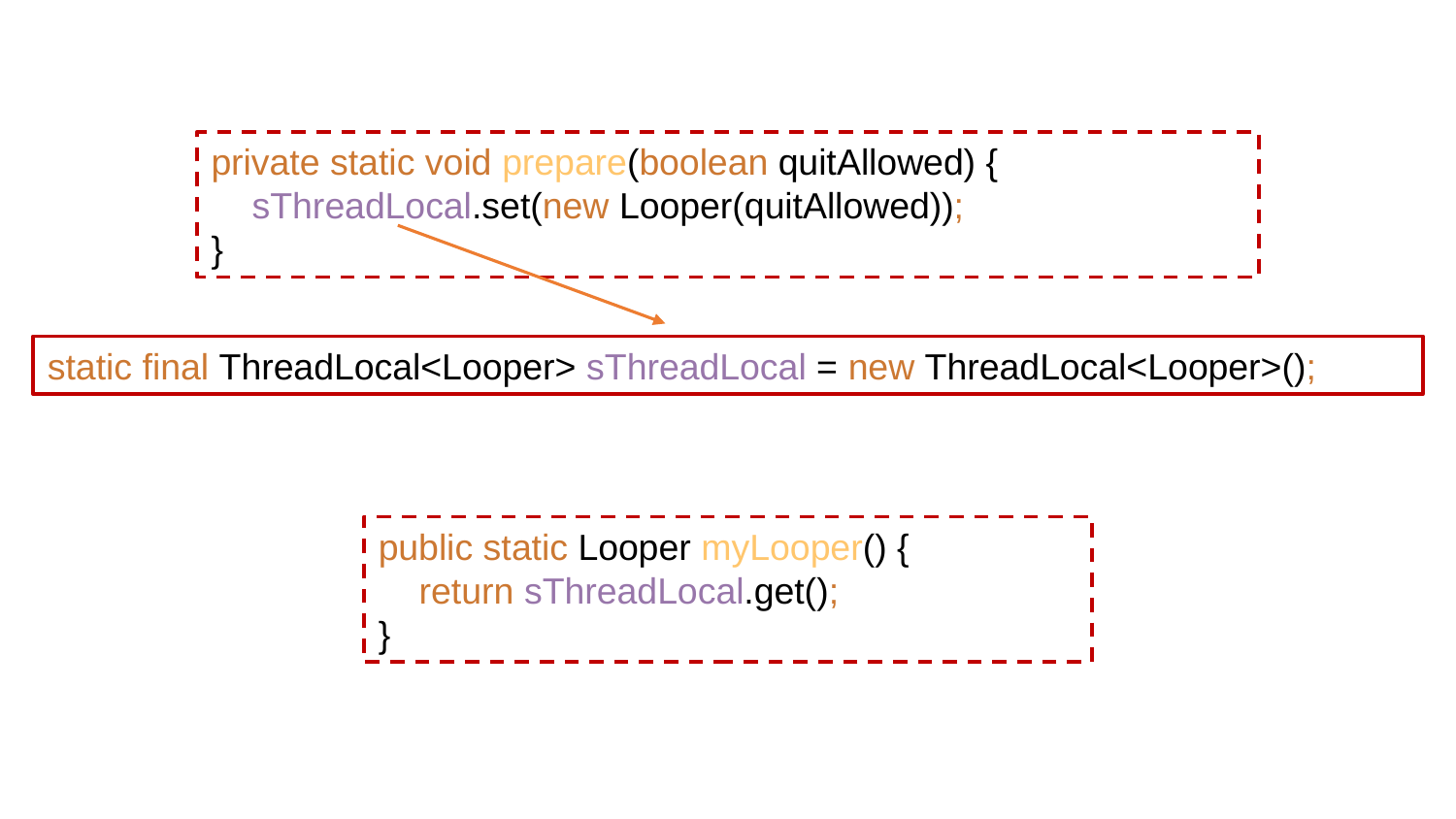

private static void prepare(boolean quitAllowed) {
    sThreadLocal.set(new Looper(quitAllowed));
}
static final ThreadLocal<Looper> sThreadLocal = new ThreadLocal<Looper>();
public static Looper myLooper() {
    return sThreadLocal.get();
}